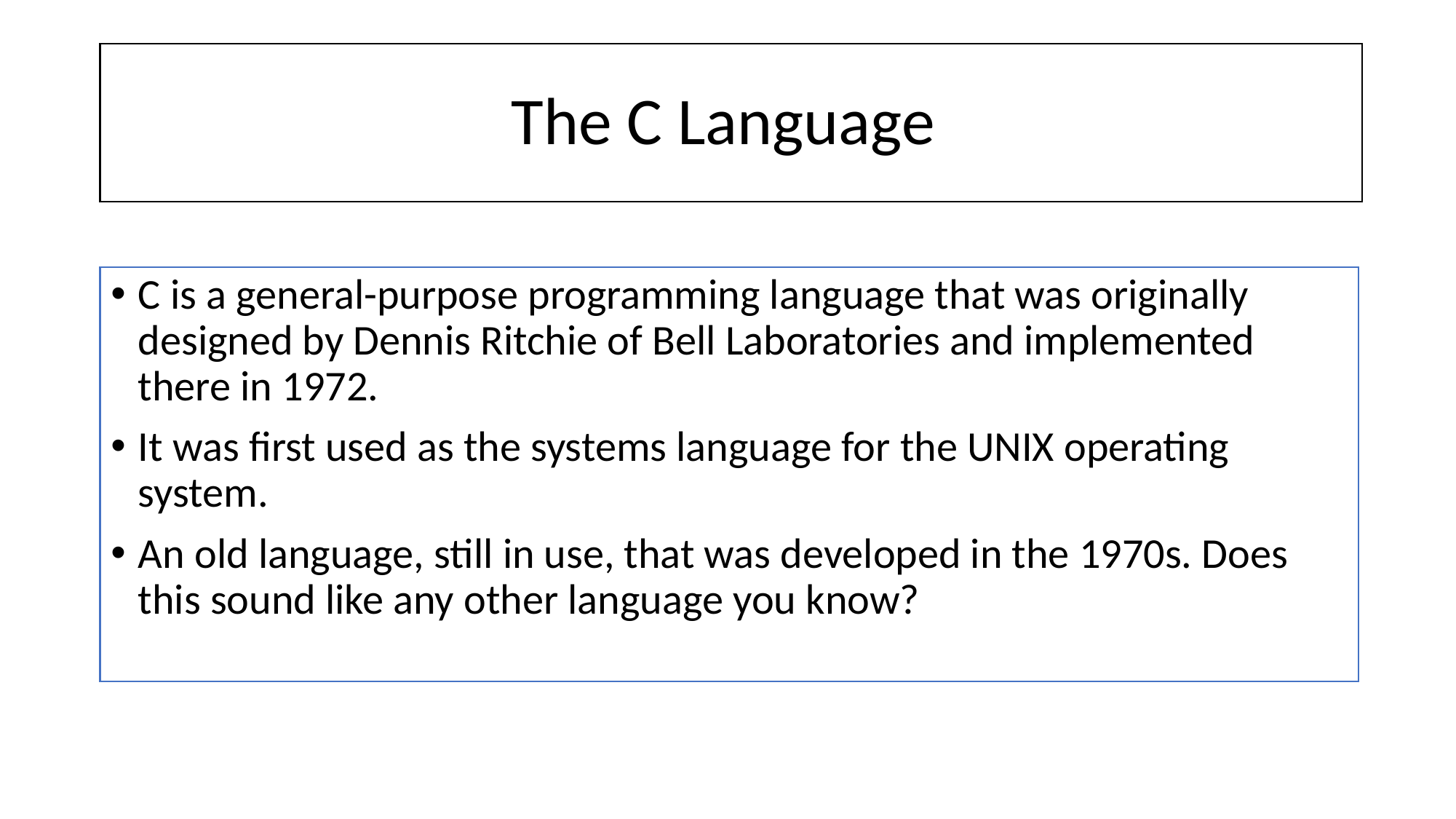

# The C Language
C is a general-purpose programming language that was originally designed by Dennis Ritchie of Bell Laboratories and implemented there in 1972.
It was first used as the systems language for the UNIX operating system.
An old language, still in use, that was developed in the 1970s. Does this sound like any other language you know?